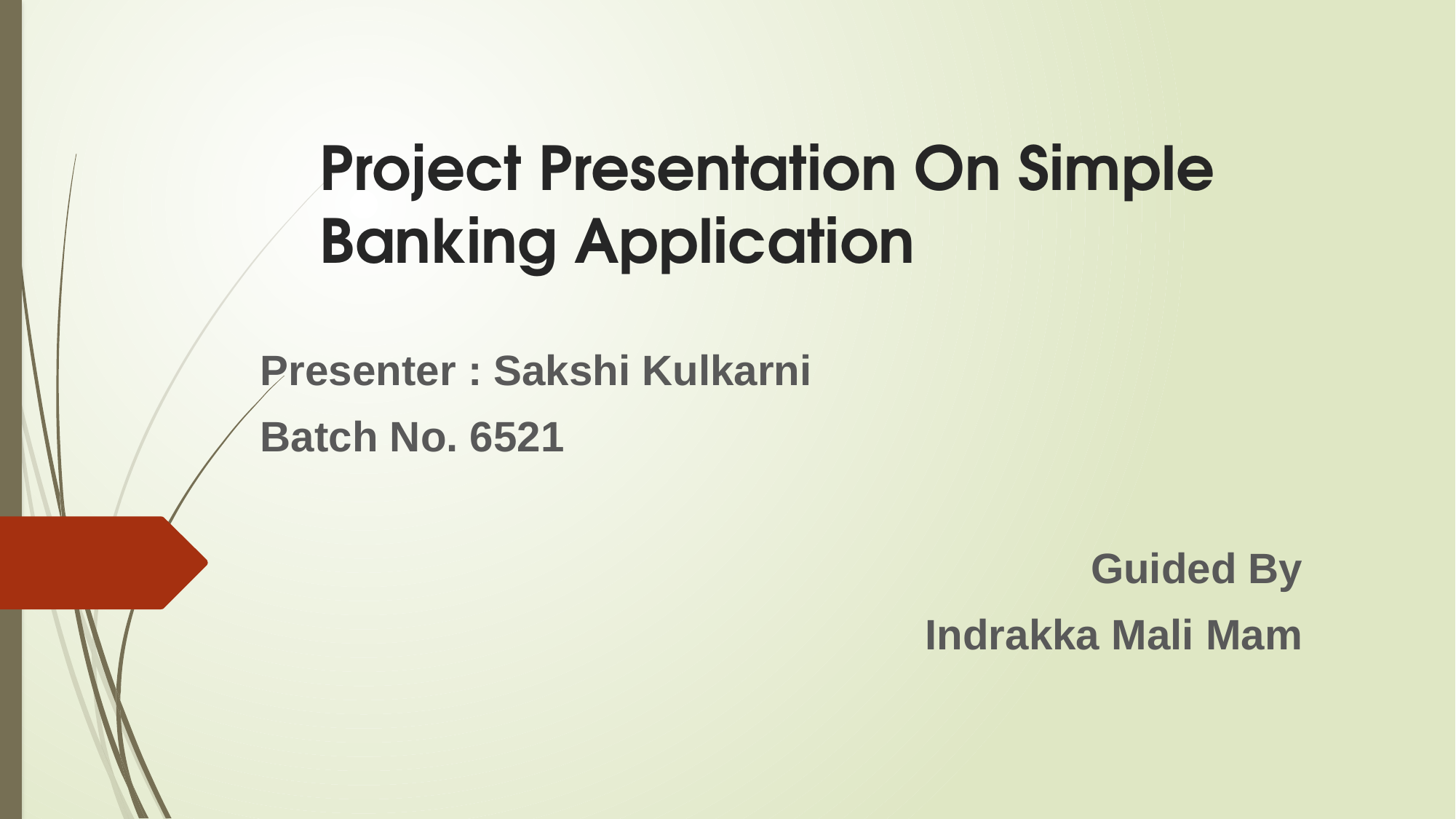

# Project Presentation On Simple Banking Application
Presenter : Sakshi Kulkarni
Batch No. 6521

Guided By
Indrakka Mali Mam